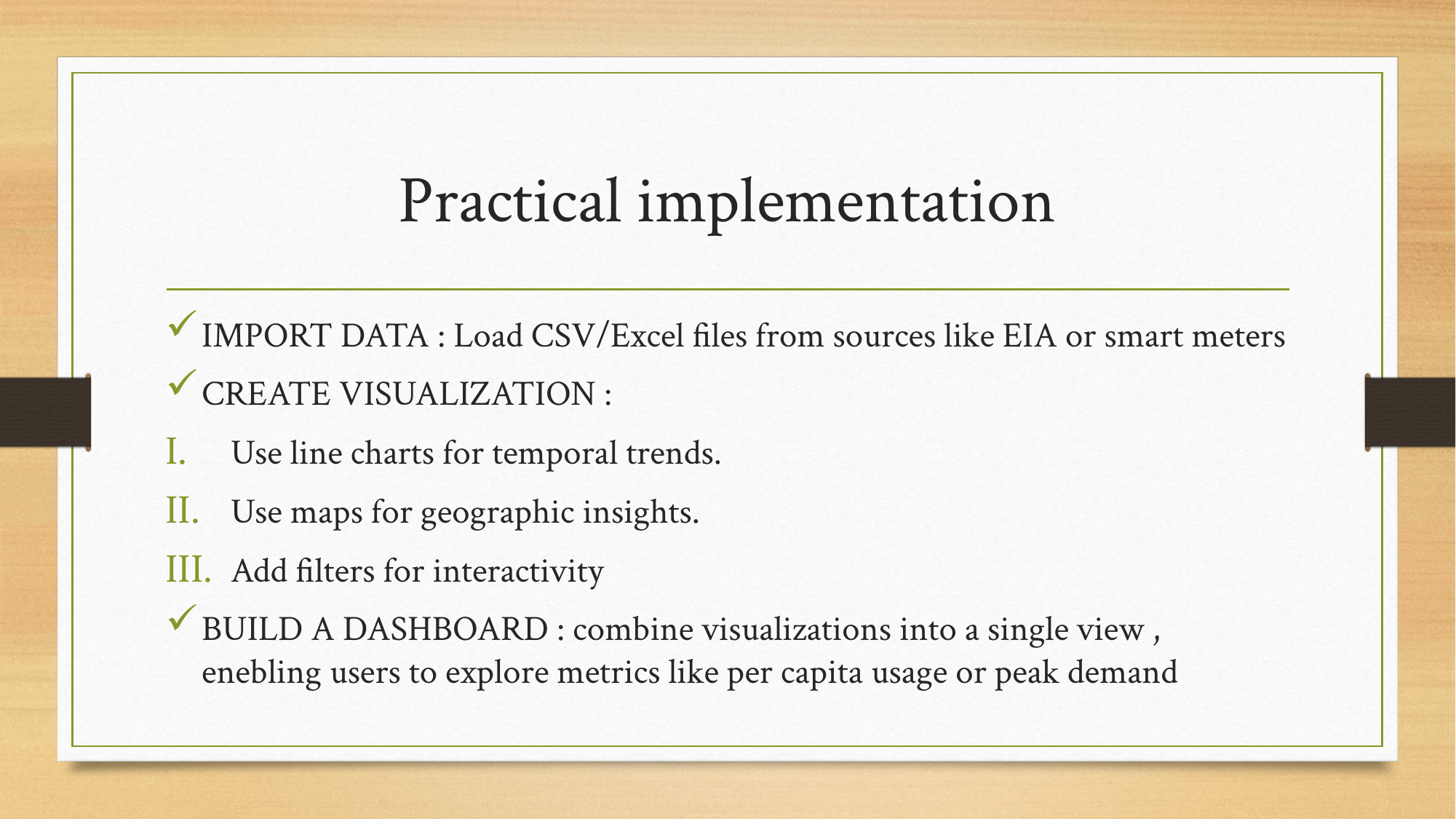

# Practical implementation
IMPORT DATA : Load CSV/Excel files from sources like EIA or smart meters
CREATE VISUALIZATION :
Use line charts for temporal trends.
Use maps for geographic insights.
Add filters for interactivity
BUILD A DASHBOARD : combine visualizations into a single view , enebling users to explore metrics like per capita usage or peak demand